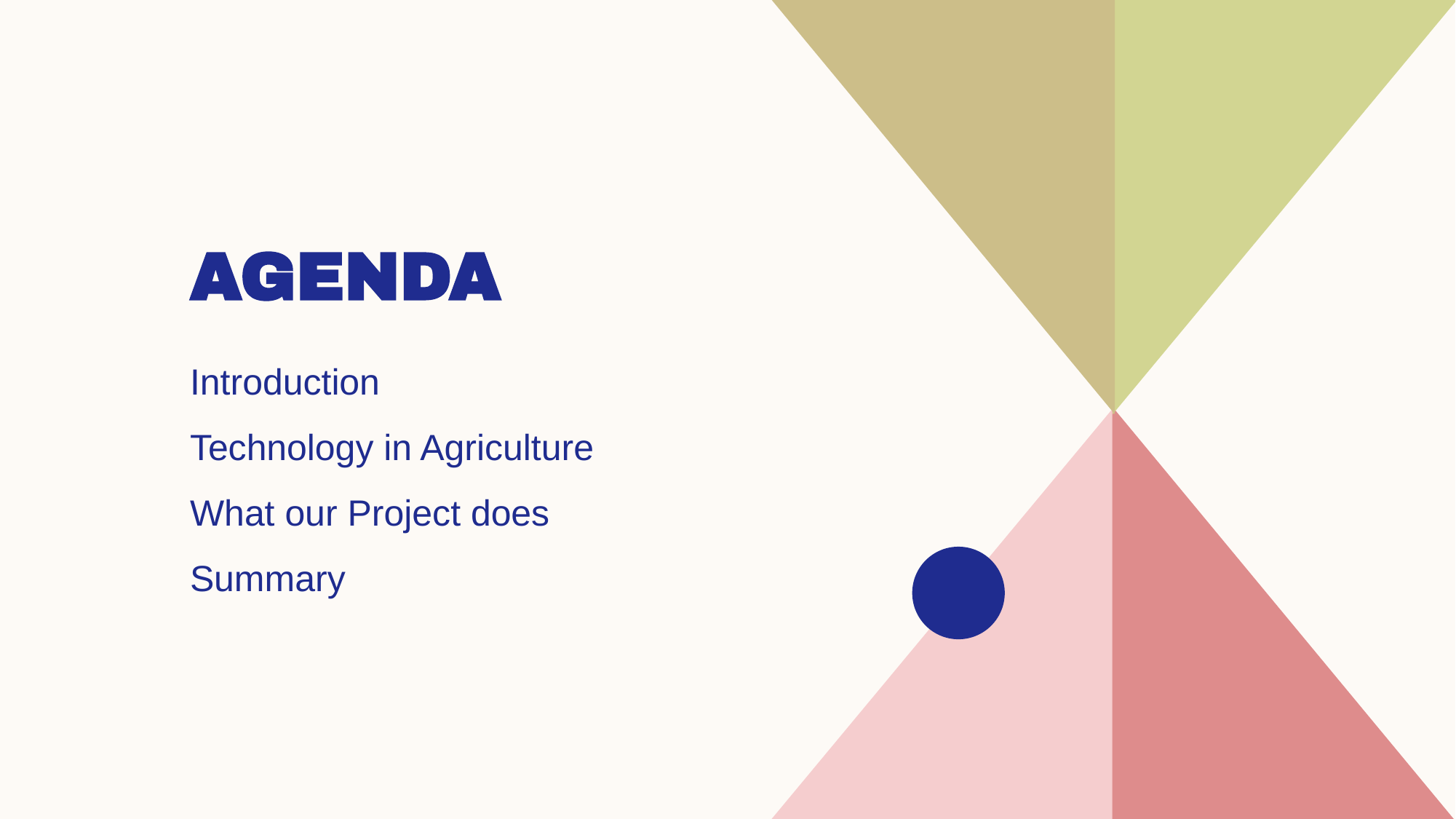

# AGENDA
Introduction​
Technology in Agriculture
​What our Project does
​Summary​